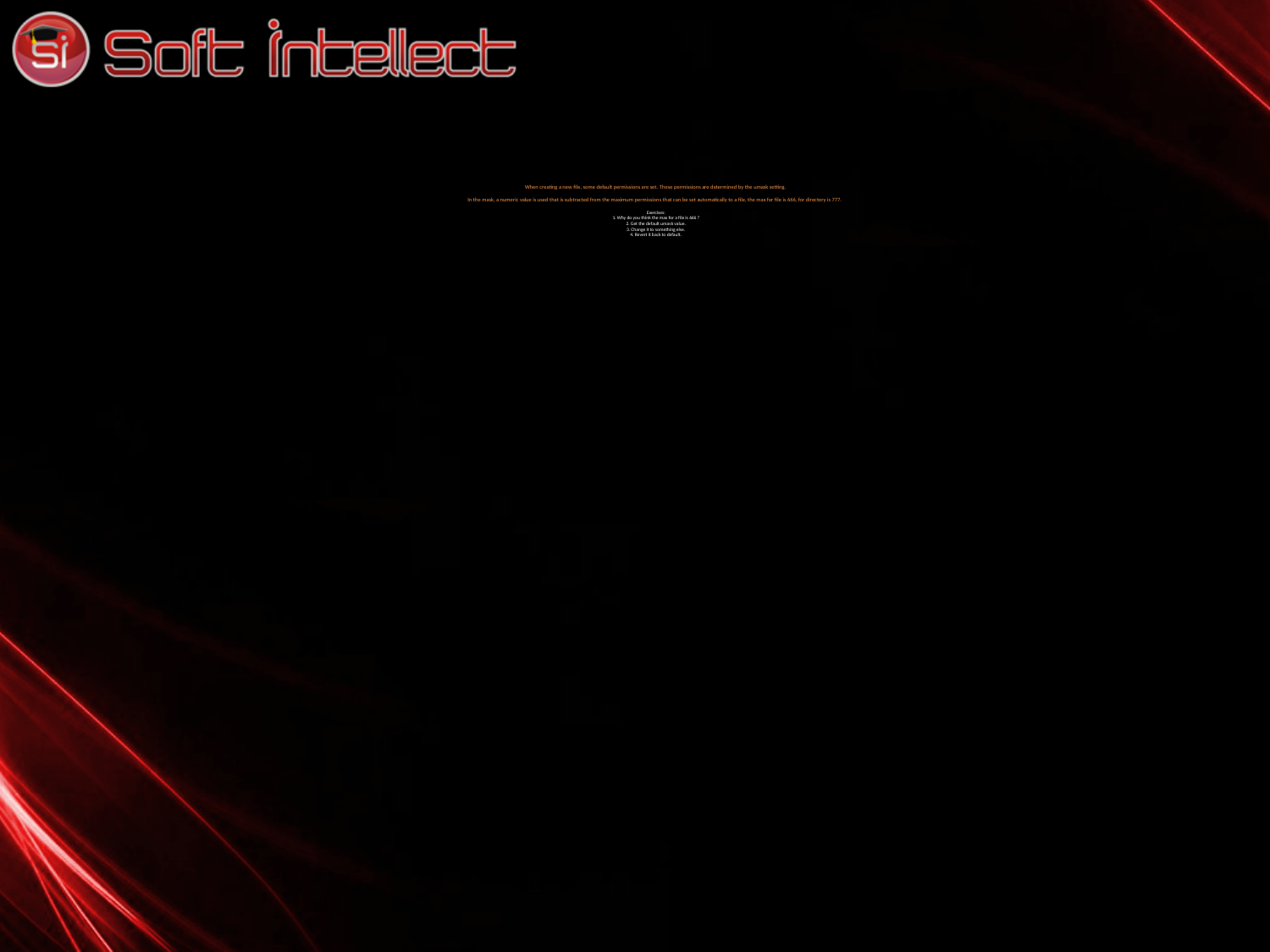

# When creating a new file, some default permissions are set. These permissions are determined by the umask setting. In the mask, a numeric value is used that is subtracted from the maximum permissions that can be set automatically to a file, the max for file is 666, for directory is 777. Exercises: 1. Why do you think the max for a file is 666 ? 2. Get the default umask value. 3. Change it to something else. 4. Revert it back to default.